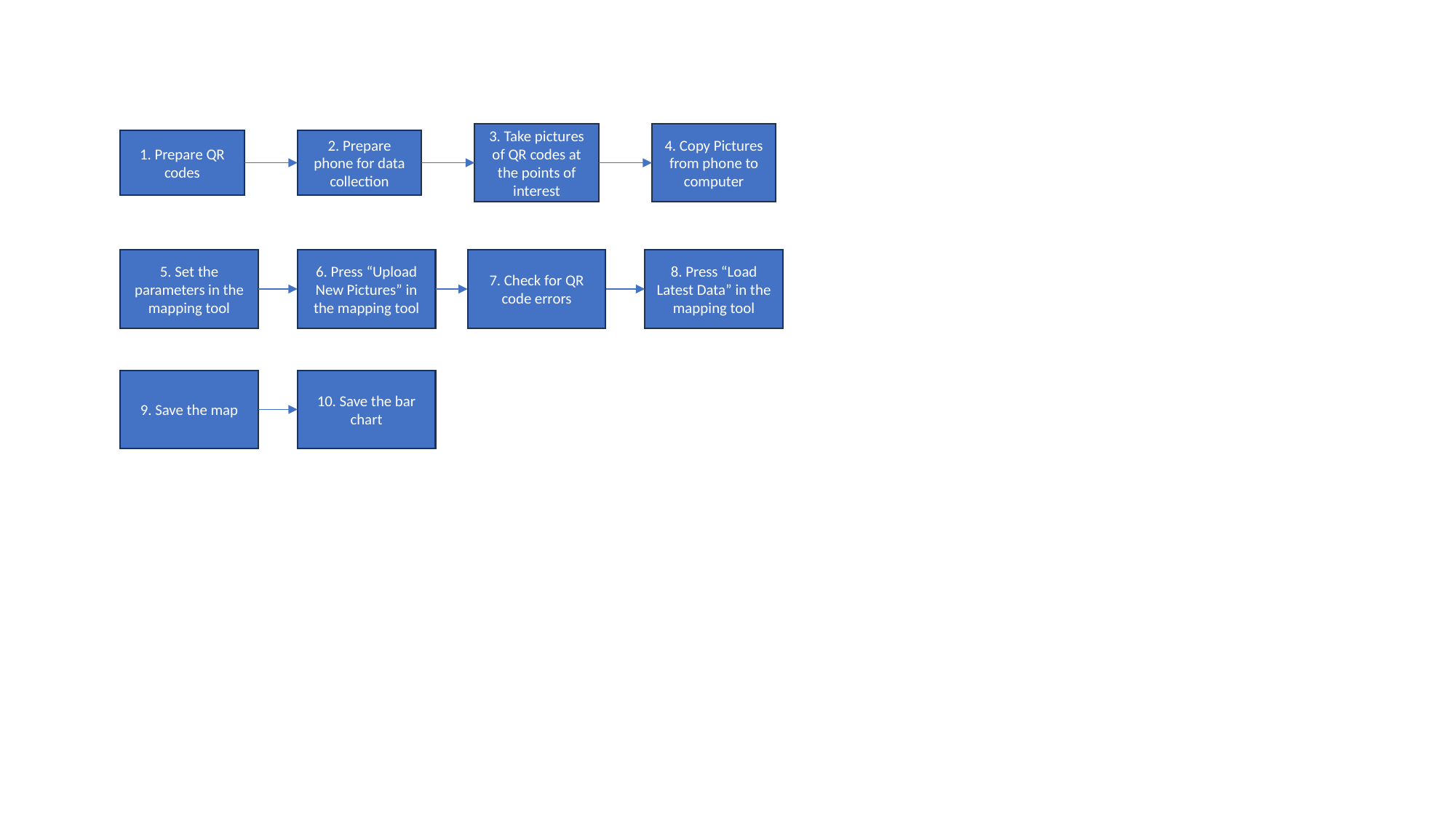

4. Copy Pictures from phone to computer
3. Take pictures of QR codes at the points of interest
1. Prepare QR codes
2. Prepare phone for data collection
5. Set the parameters in the mapping tool
6. Press “Upload New Pictures” in the mapping tool
7. Check for QR code errors
8. Press “Load Latest Data” in the mapping tool
10. Save the bar chart
9. Save the map